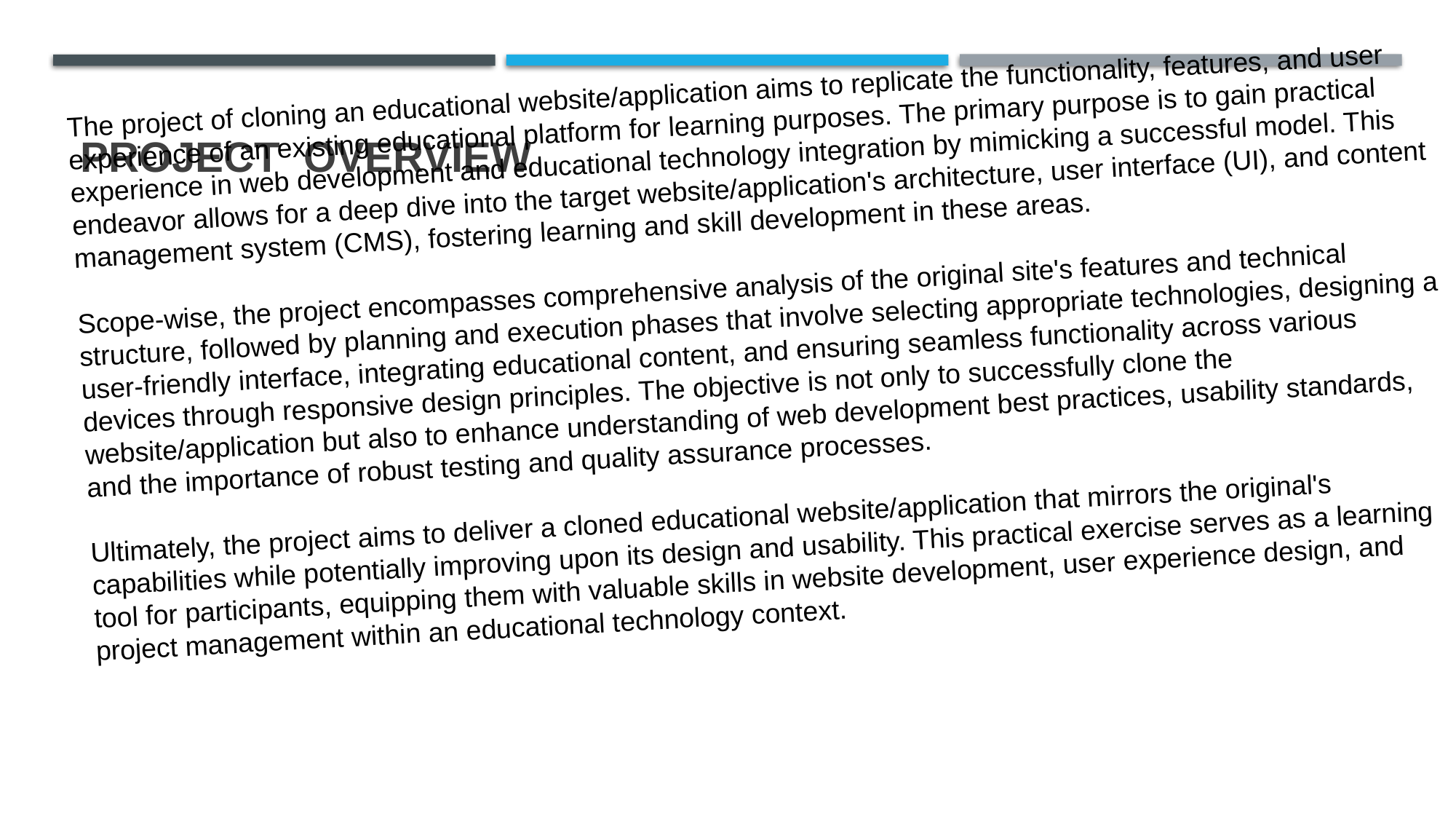

The project of cloning an educational website/application aims to replicate the functionality, features, and user experience of an existing educational platform for learning purposes. The primary purpose is to gain practical experience in web development and educational technology integration by mimicking a successful model. This endeavor allows for a deep dive into the target website/application's architecture, user interface (UI), and content management system (CMS), fostering learning and skill development in these areas.

Scope-wise, the project encompasses comprehensive analysis of the original site's features and technical structure, followed by planning and execution phases that involve selecting appropriate technologies, designing a user-friendly interface, integrating educational content, and ensuring seamless functionality across various devices through responsive design principles. The objective is not only to successfully clone the website/application but also to enhance understanding of web development best practices, usability standards, and the importance of robust testing and quality assurance processes.

Ultimately, the project aims to deliver a cloned educational website/application that mirrors the original's capabilities while potentially improving upon its design and usability. This practical exercise serves as a learning tool for participants, equipping them with valuable skills in website development, user experience design, and project management within an educational technology context.
# PROJECT  OVERVIEW